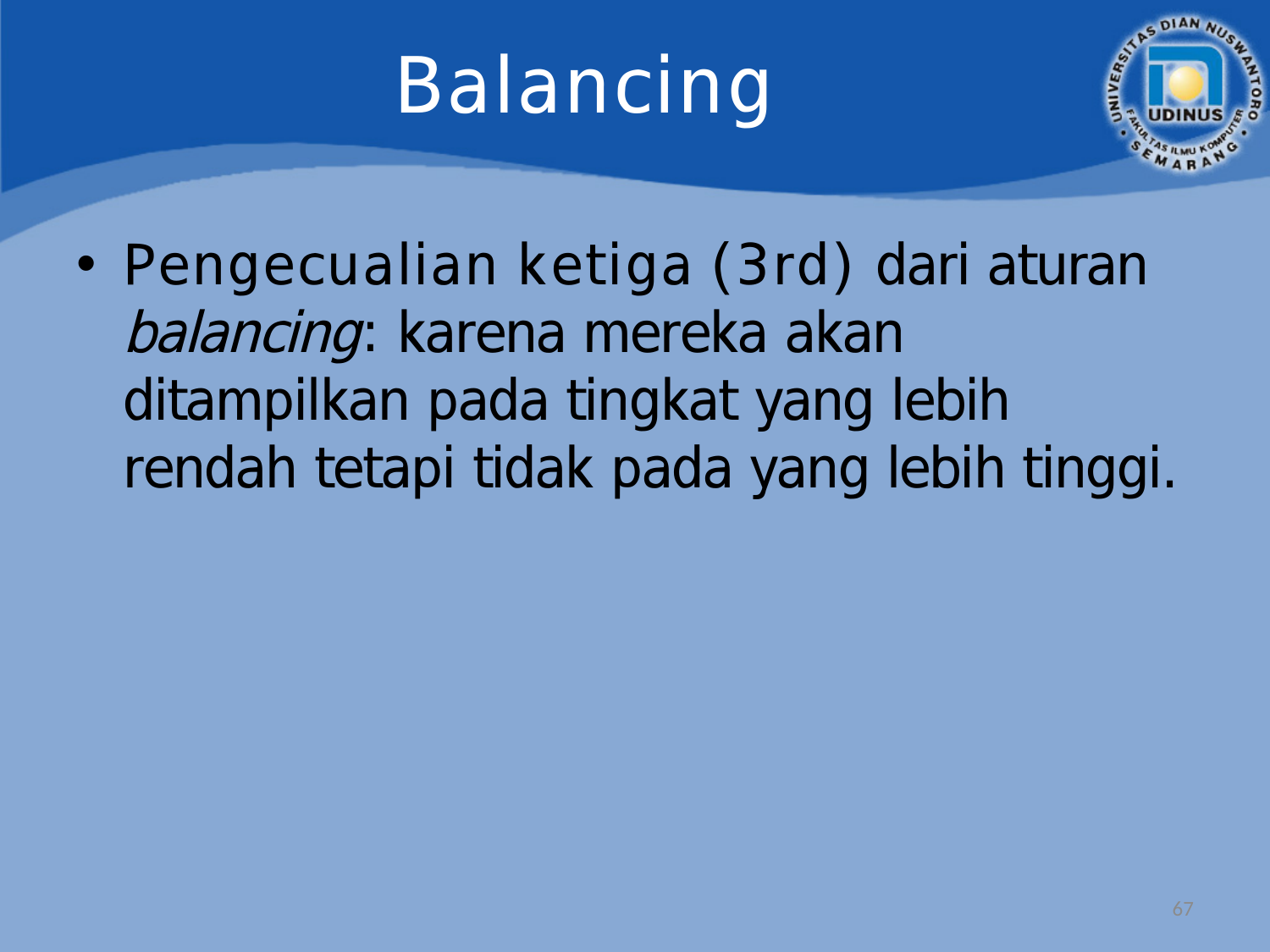

# Balancing
Pengecualian ketiga (3rd) dari aturan balancing: karena mereka akan ditampilkan pada tingkat yang lebih rendah tetapi tidak pada yang lebih tinggi.
67